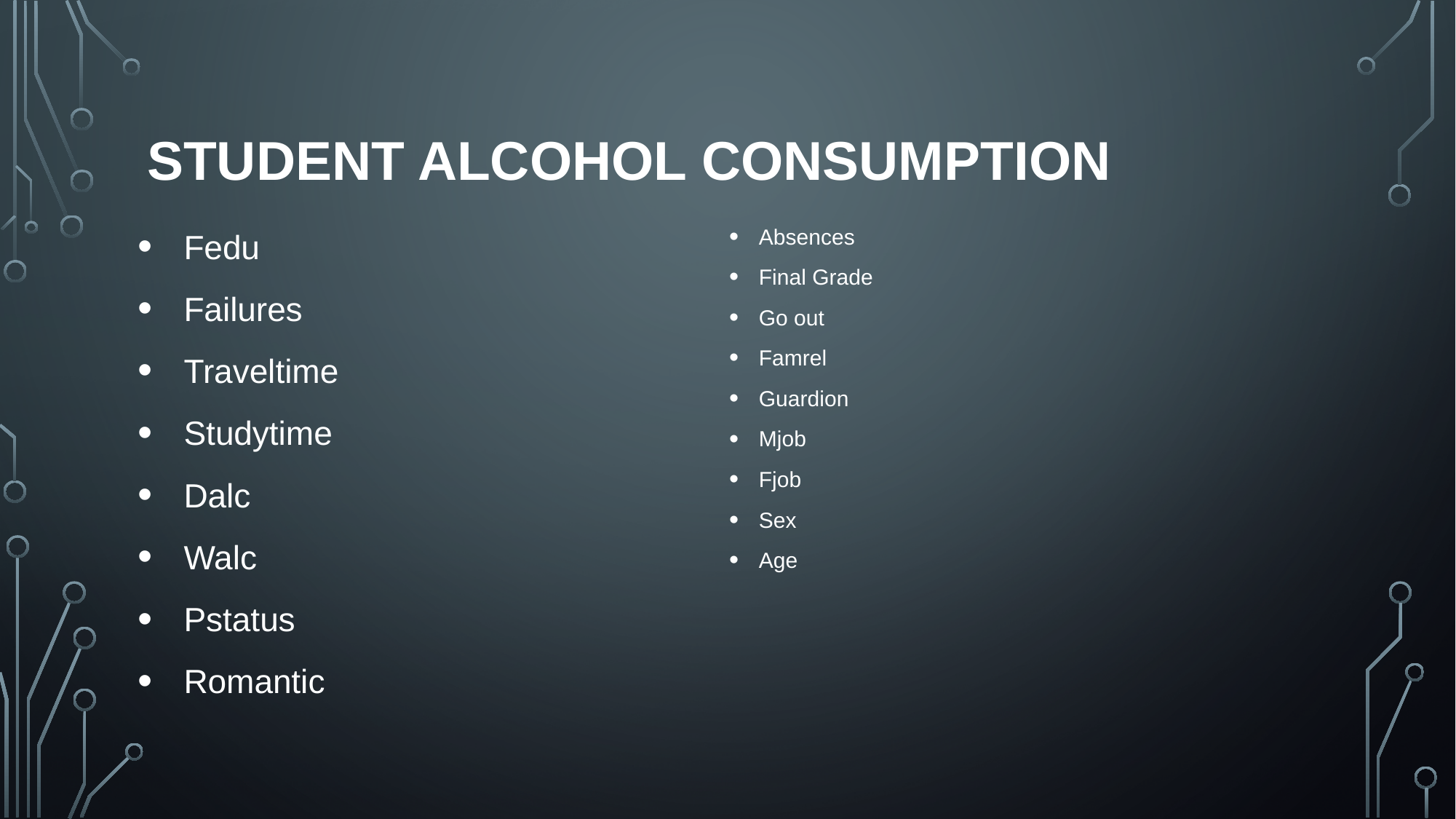

# Student Alcohol Consumptıon
Fedu
Failures
Traveltime
Studytime
Dalc
Walc
Pstatus
Romantic

Absences
Final Grade
Go out
Famrel
Guardion
Mjob
Fjob
Sex
Age